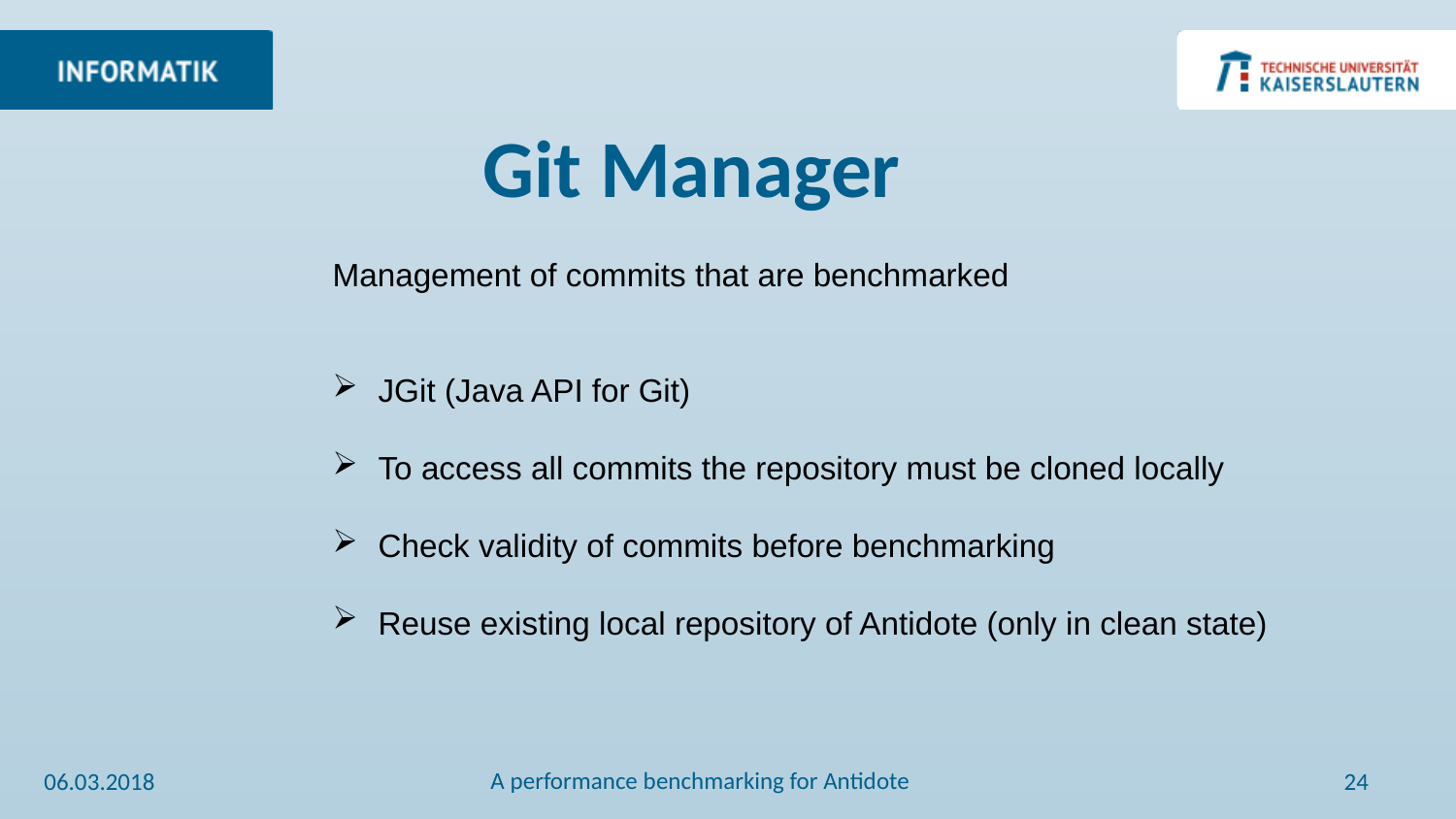

# Git Manager
Management of commits that are benchmarked

JGit (Java API for Git)

To access all commits the repository must be cloned locally

Check validity of commits before benchmarking

Reuse existing local repository of Antidote (only in clean state)
A performance benchmarking for Antidote
06.03.2018
24